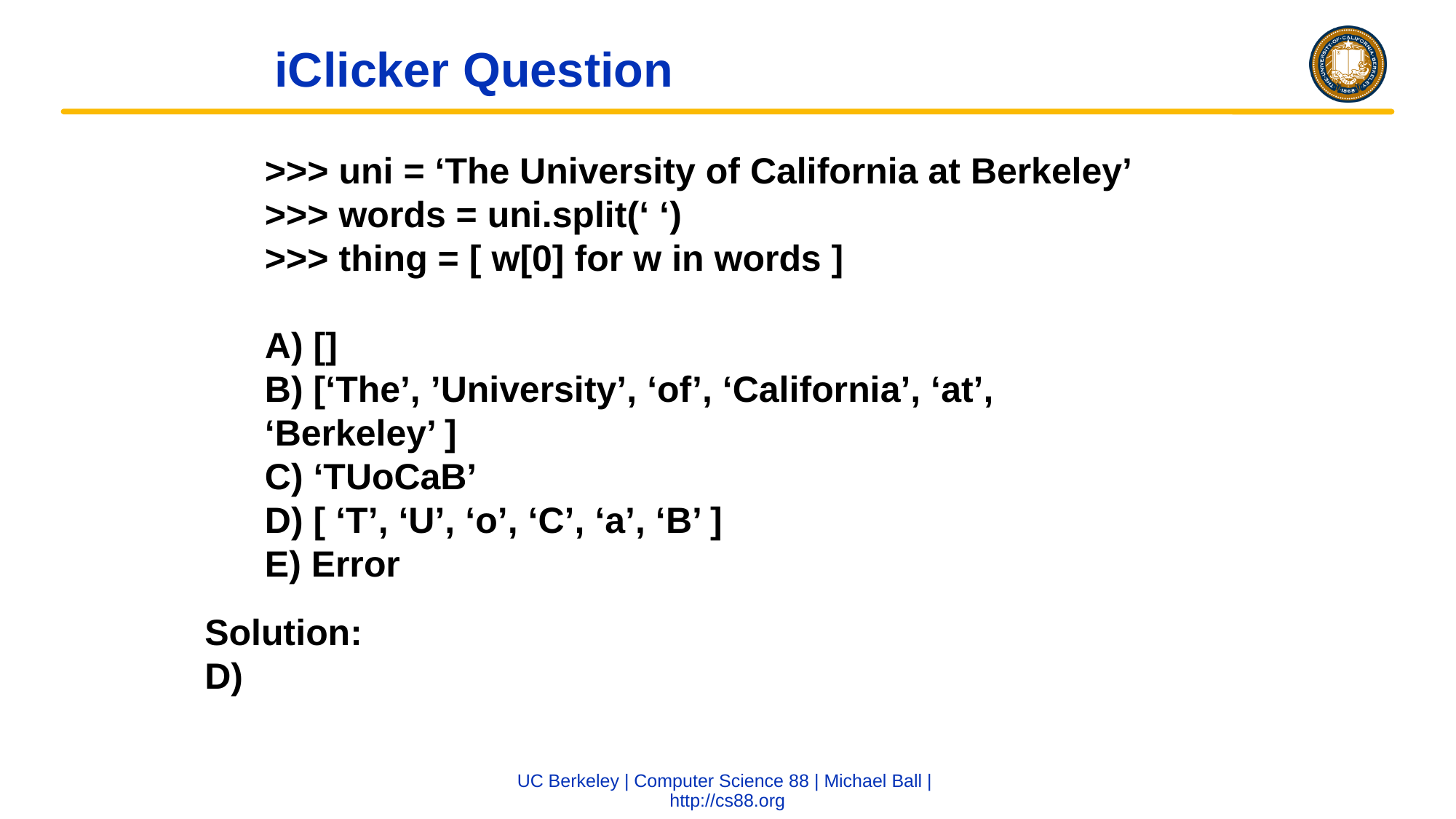

iClicker Question
>>> uni = ‘The University of California at Berkeley’
>>> words = uni.split(‘ ‘)
>>> thing = [ w[0] for w in words ]

A) []
B) [‘The’, ’University’, ‘of’, ‘California’, ‘at’, ‘Berkeley’ ]
C) ‘TUoCaB’
D) [ ‘T’, ‘U’, ‘o’, ‘C’, ‘a’, ‘B’ ]
E) Error
Solution:
D)